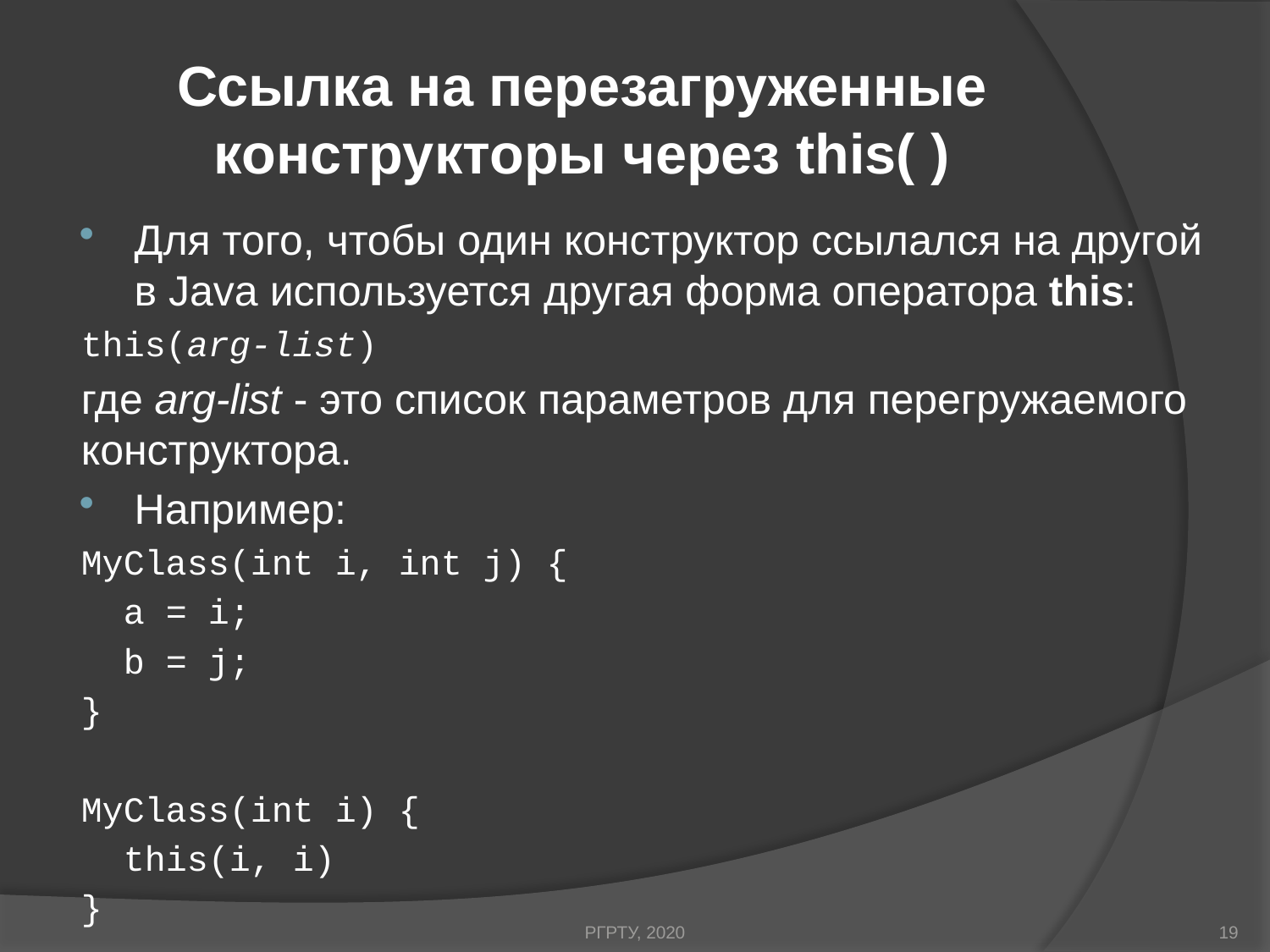

# Ссылка на перезагруженные конструкторы через this( )
Для того, чтобы один конструктор ссылался на другой в Java используется другая форма оператора this:
this(arg-list)
где arg-list - это список параметров для перегружаемого конструктора.
Например:
MyClass(int i, int j) {
  a = i;
  b = j;
}

MyClass(int i) {
  this(i, i)
}
РГРТУ, 2020
19